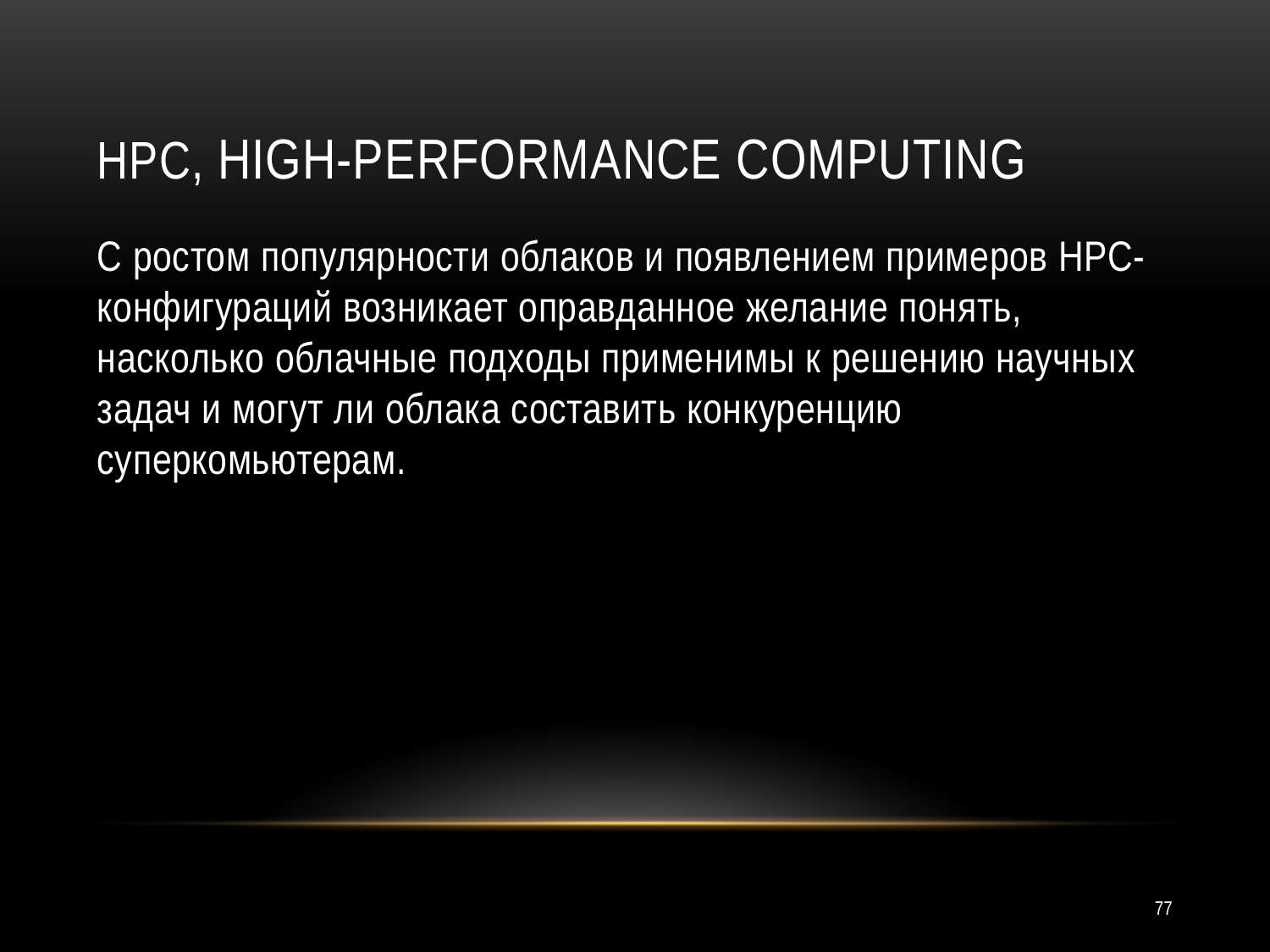

# HPC, High-performance computing
С ростом популярности облаков и появлением примеров HPC-конфигураций возникает оправданное желание понять, насколько облачные подходы применимы к решению научных задач и могут ли облака составить конкуренцию суперкомьютерам.

77